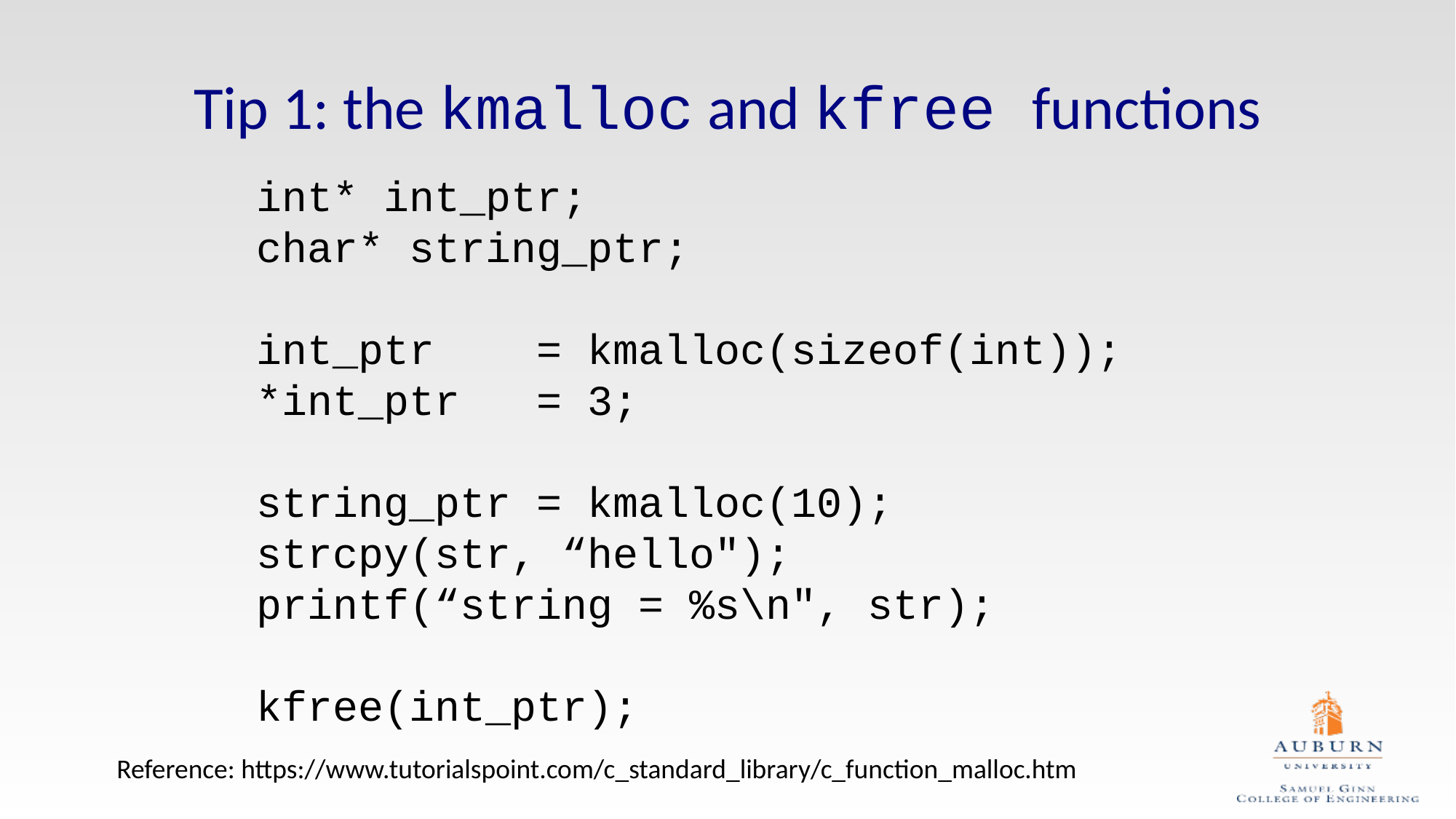

# Tip 1: the kmalloc and kfree functions
int* int_ptr;
char* string_ptr;

int_ptr    = kmalloc(sizeof(int));
*int_ptr   = 3;

string_ptr = kmalloc(10);
strcpy(str, “hello");
printf(“string = %s\n", str);

kfree(int_ptr);
Reference: https://www.tutorialspoint.com/c_standard_library/c_function_malloc.htm